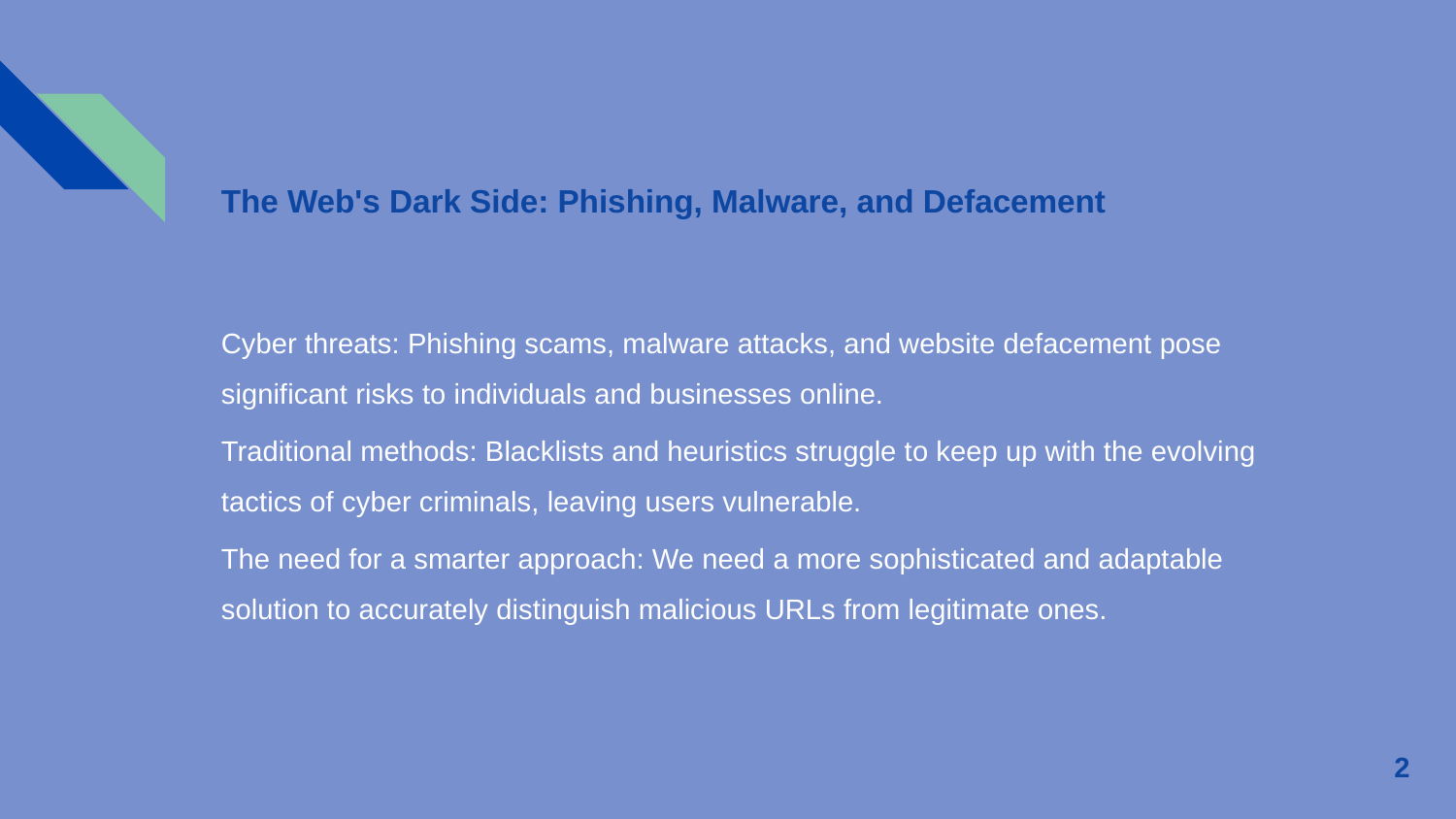

# The Web's Dark Side: Phishing, Malware, and Defacement

Cyber threats: Phishing scams, malware attacks, and website defacement pose significant risks to individuals and businesses online.
Traditional methods: Blacklists and heuristics struggle to keep up with the evolving tactics of cyber criminals, leaving users vulnerable.
The need for a smarter approach: We need a more sophisticated and adaptable solution to accurately distinguish malicious URLs from legitimate ones.

2